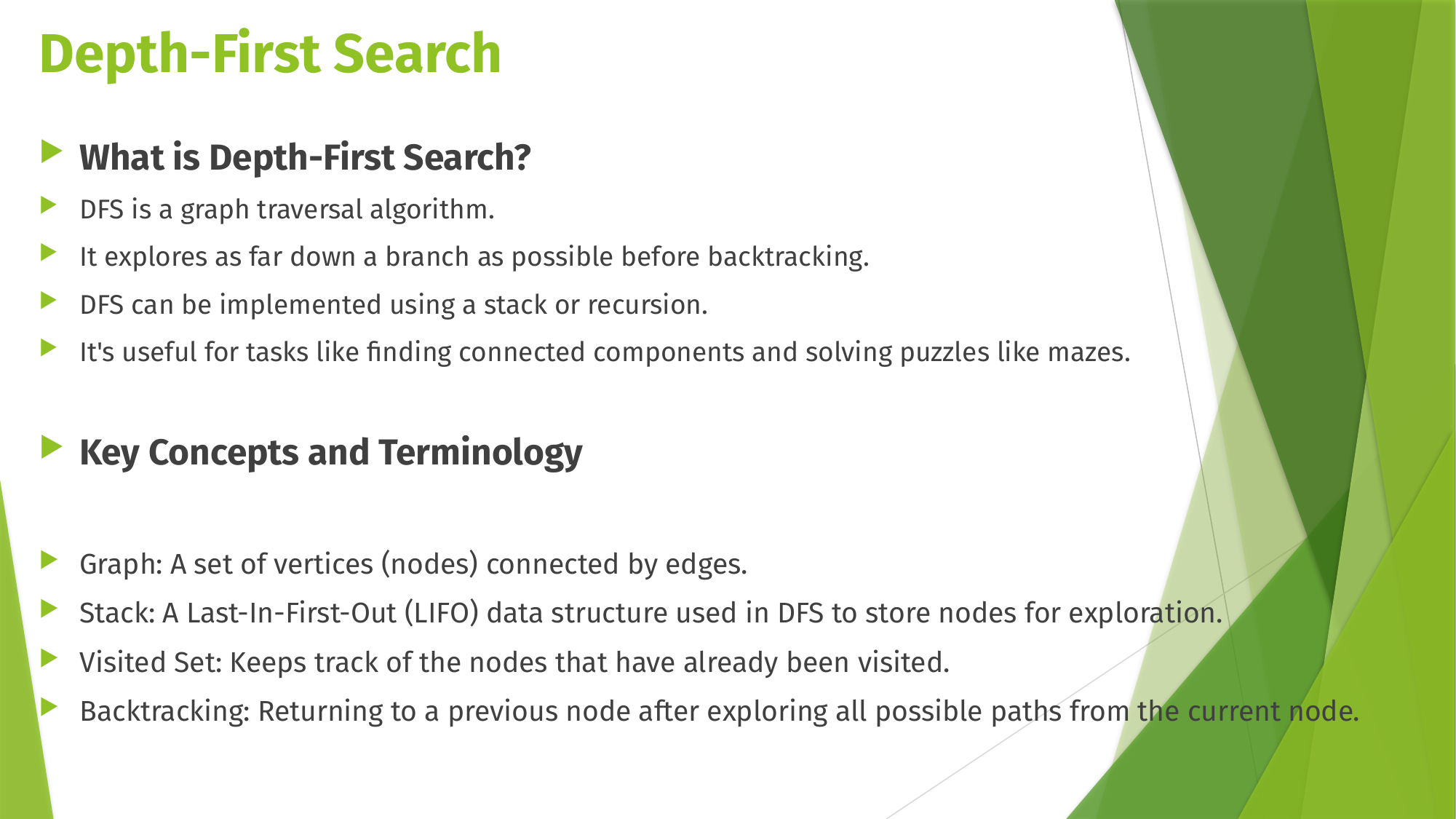

# Depth-First Search
What is Depth-First Search?
DFS is a graph traversal algorithm.
It explores as far down a branch as possible before backtracking.
DFS can be implemented using a stack or recursion.
It's useful for tasks like finding connected components and solving puzzles like mazes.

Key Concepts and Terminology

Graph: A set of vertices (nodes) connected by edges.
Stack: A Last-In-First-Out (LIFO) data structure used in DFS to store nodes for exploration.
Visited Set: Keeps track of the nodes that have already been visited.
Backtracking: Returning to a previous node after exploring all possible paths from the current node.